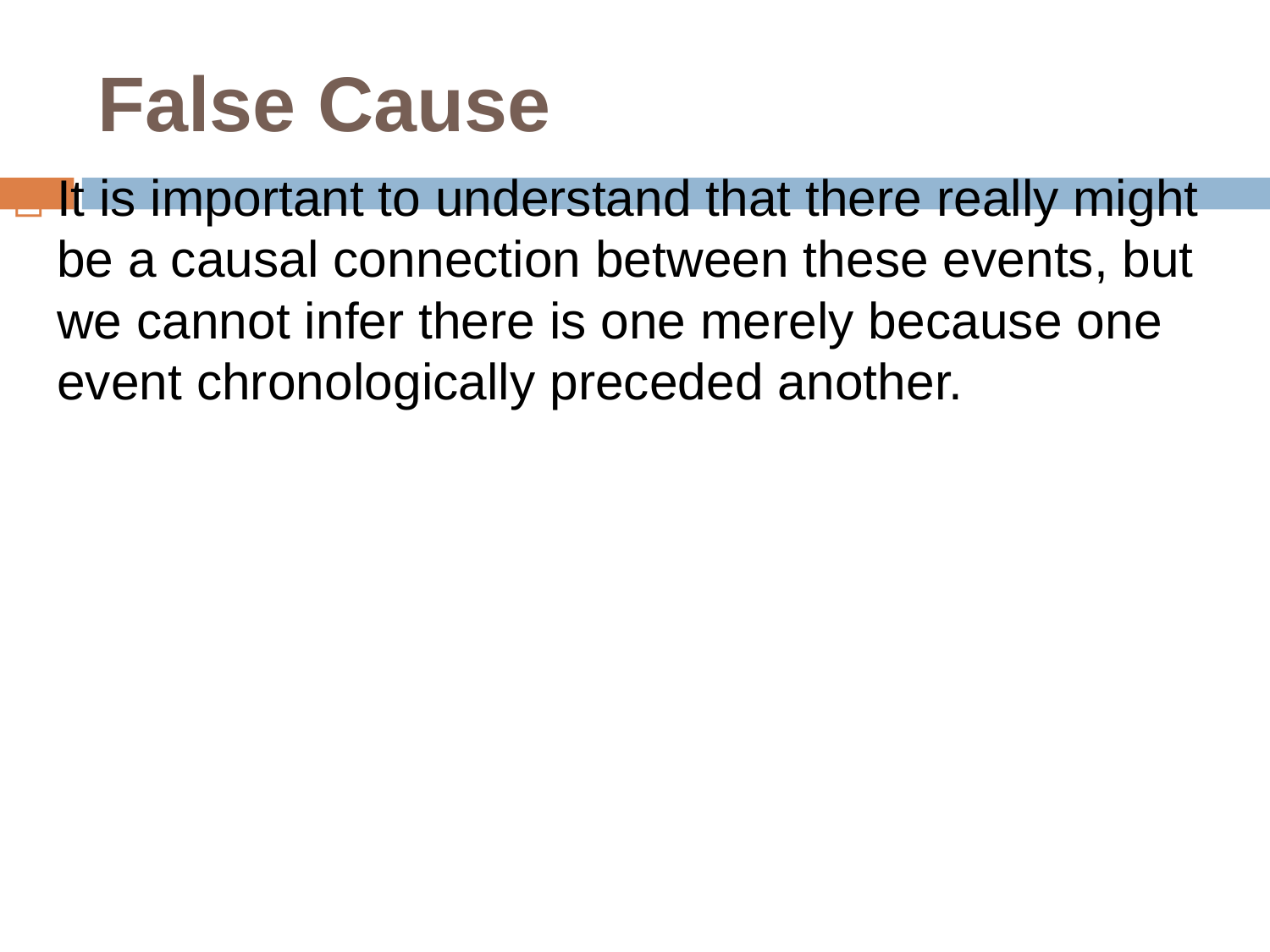

# False Cause
It is important to understand that there really might be a causal connection between these events, but we cannot infer there is one merely because one event chronologically preceded another.